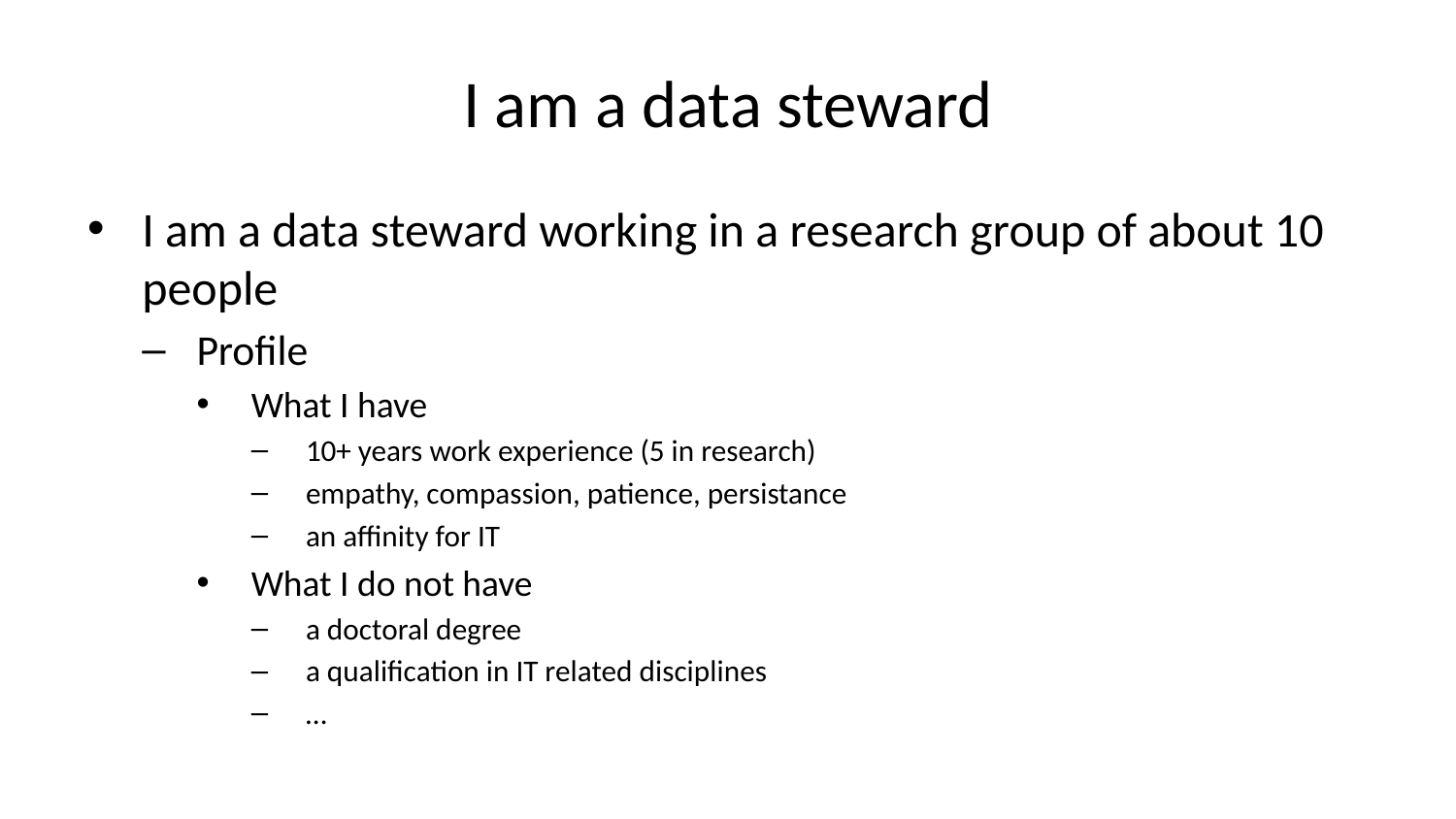

# I am a data steward
I am a data steward working in a research group of about 10 people
Profile
What I have
10+ years work experience (5 in research)
empathy, compassion, patience, persistance
an affinity for IT
What I do not have
a doctoral degree
a qualification in IT related disciplines
…